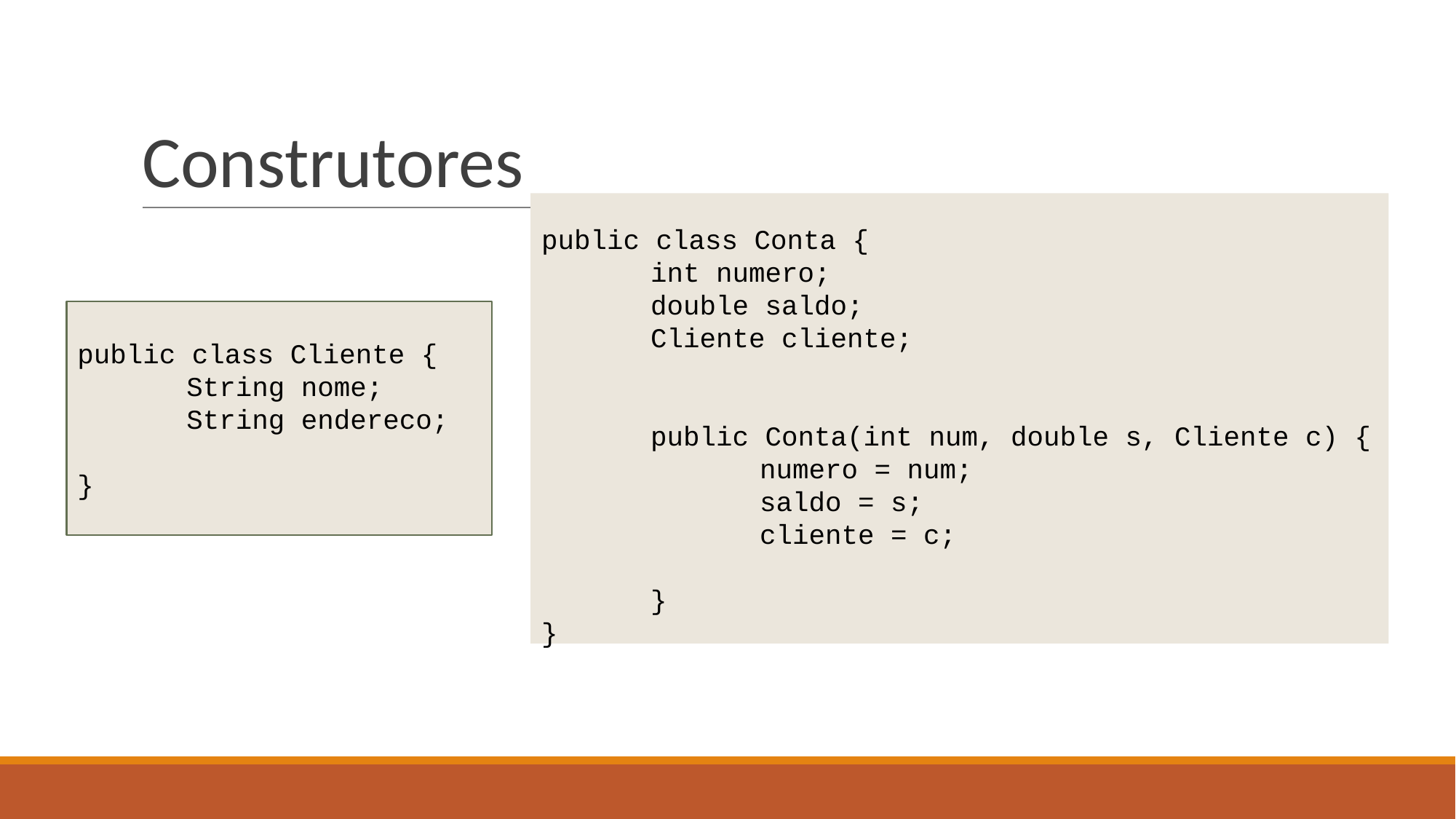

# Construtores

public class Conta {
	int numero;
	double saldo;
	Cliente cliente;

	public Conta(int num, double s, Cliente c) {
		numero = num;
		saldo = s;
		cliente = c;

	}
}
public class Cliente {
	String nome;
	String endereco;

}